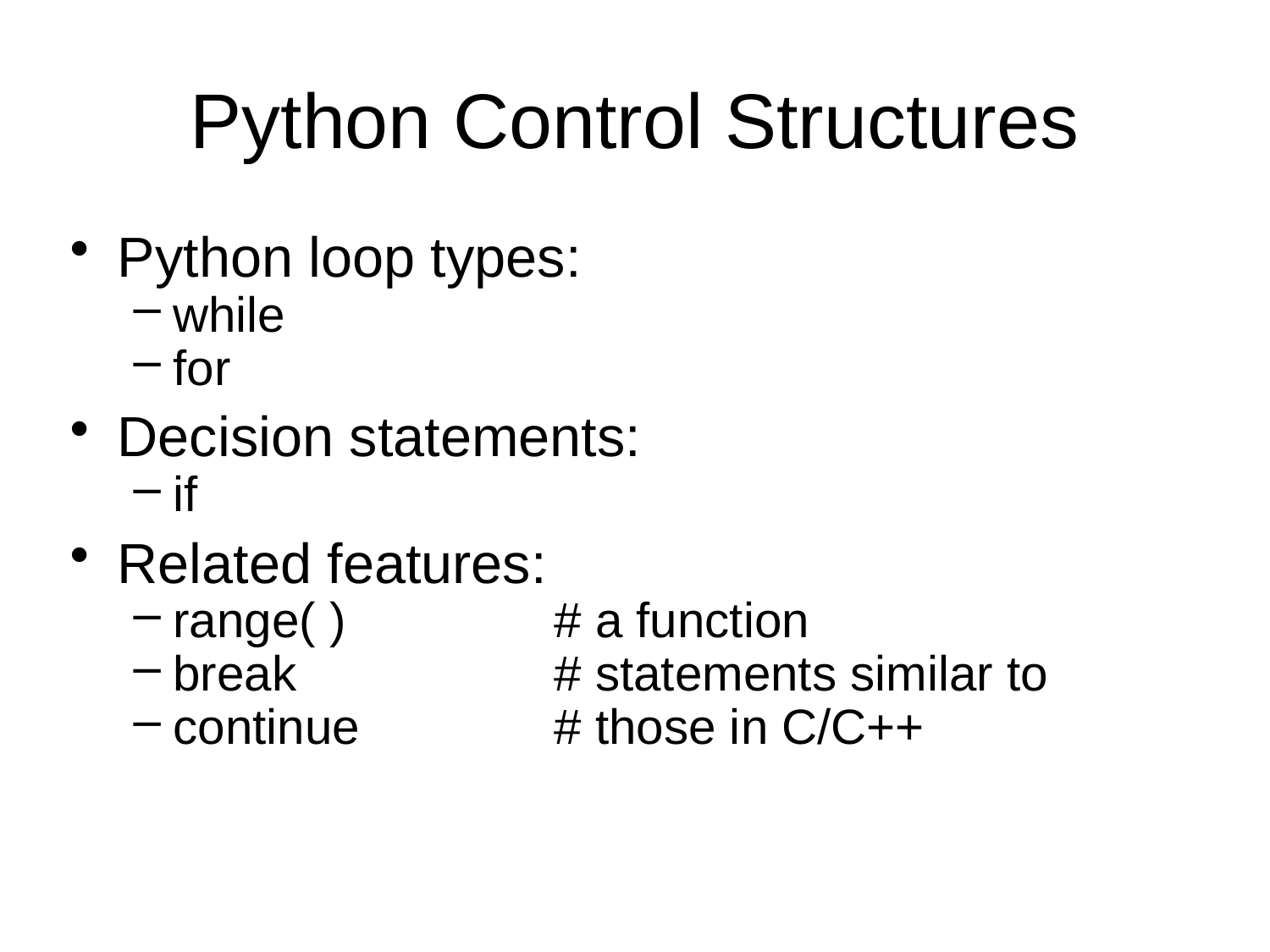

Python Control Structures
Python loop types:
while
for
Decision statements:
if
Related features:
range( )		# a function
break			# statements similar to
continue 		# those in C/C++
21